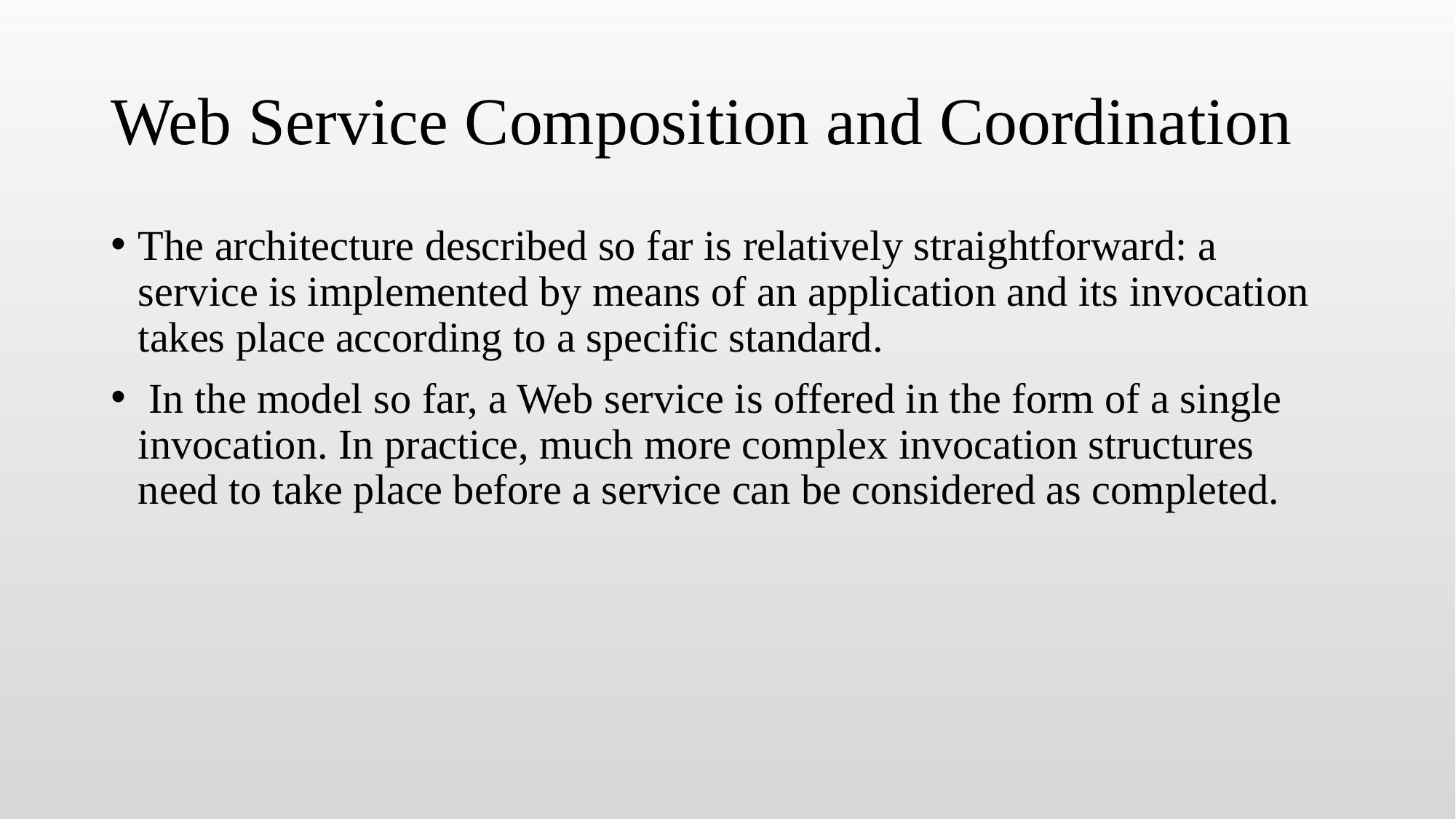

# Web Service Composition and Coordination
The architecture described so far is relatively straightforward: a service is implemented by means of an application and its invocation takes place according to a specific standard.
 In the model so far, a Web service is offered in the form of a single invocation. In practice, much more complex invocation structures need to take place before a service can be considered as completed.